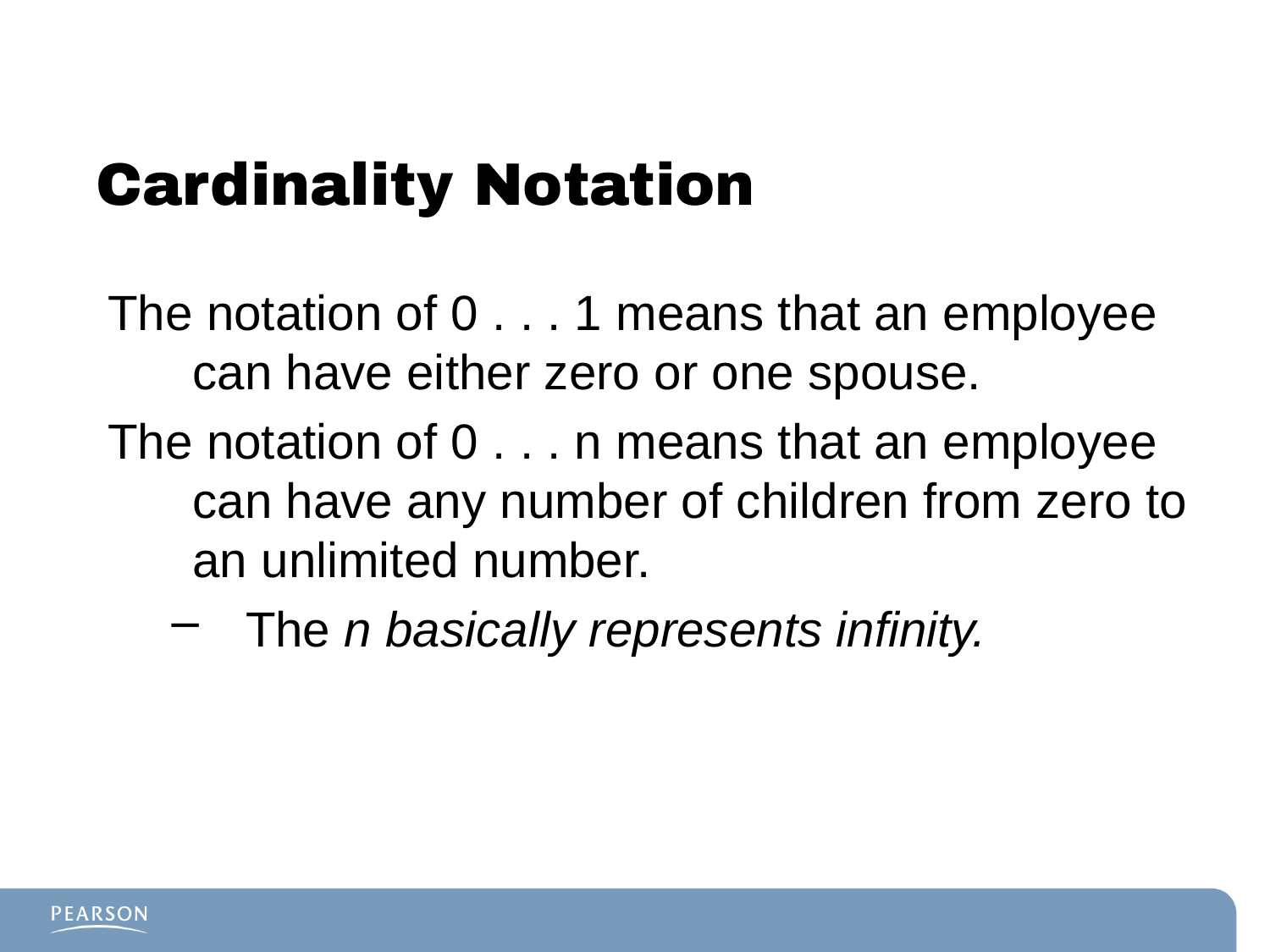

# Cardinality Notation
The notation of 0 . . . 1 means that an employee can have either zero or one spouse.
The notation of 0 . . . n means that an employee can have any number of children from zero to an unlimited number.
The n basically represents infinity.